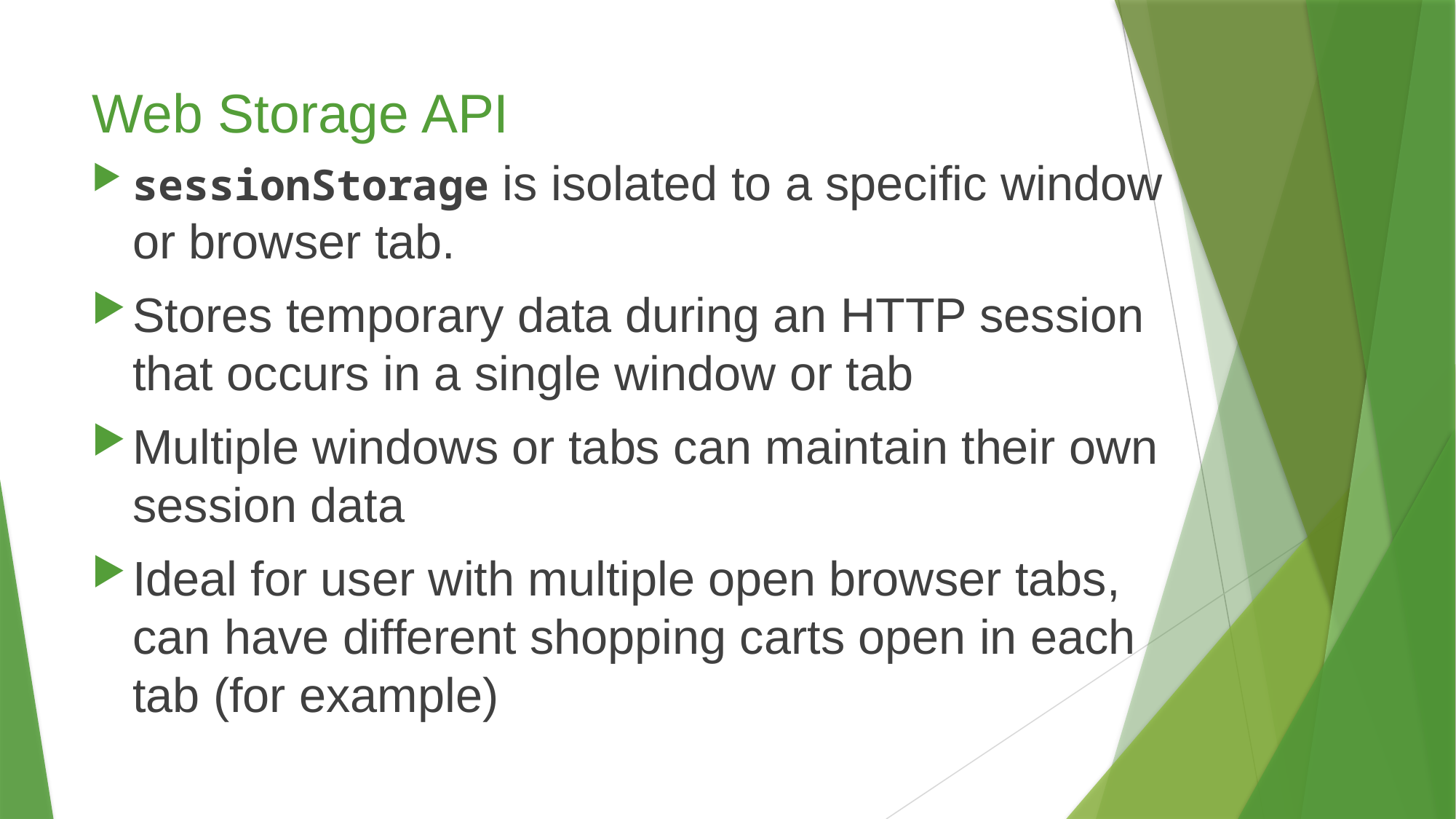

# Web Storage API
sessionStorage is isolated to a specific window or browser tab.
Stores temporary data during an HTTP session that occurs in a single window or tab
Multiple windows or tabs can maintain their own session data
Ideal for user with multiple open browser tabs, can have different shopping carts open in each tab (for example)